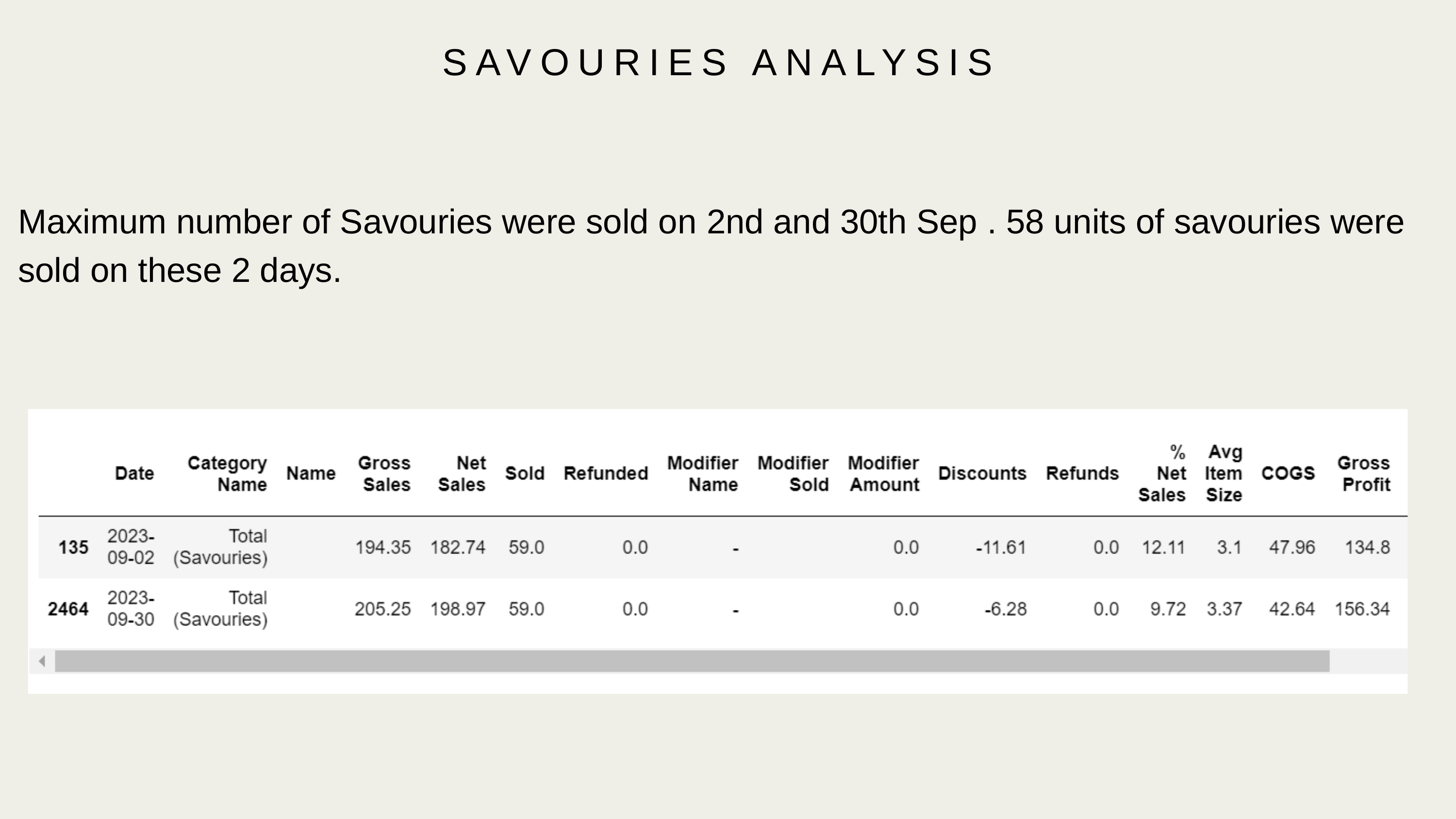

SAVOURIES ANALYSIS
Maximum number of Savouries were sold on 2nd and 30th Sep . 58 units of savouries were sold on these 2 days.